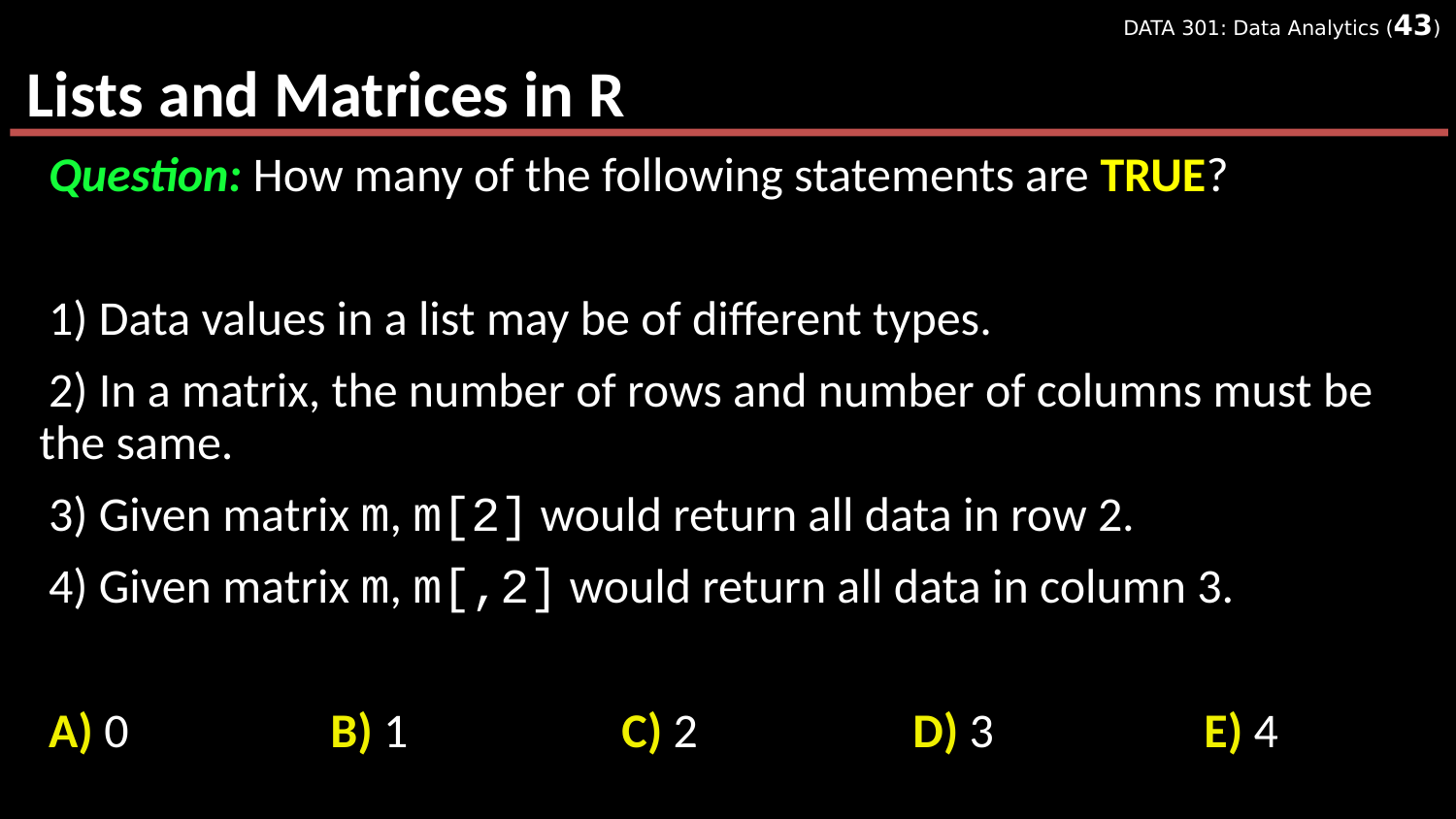

# Lists and Matrices in R
Question: How many of the following statements are TRUE?

1) Data values in a list may be of different types.
2) In a matrix, the number of rows and number of columns must be the same.
3) Given matrix m, m[2] would return all data in row 2.
4) Given matrix m, m[,2] would return all data in column 3.

A) 0		B) 1		C) 2		D) 3		E) 4